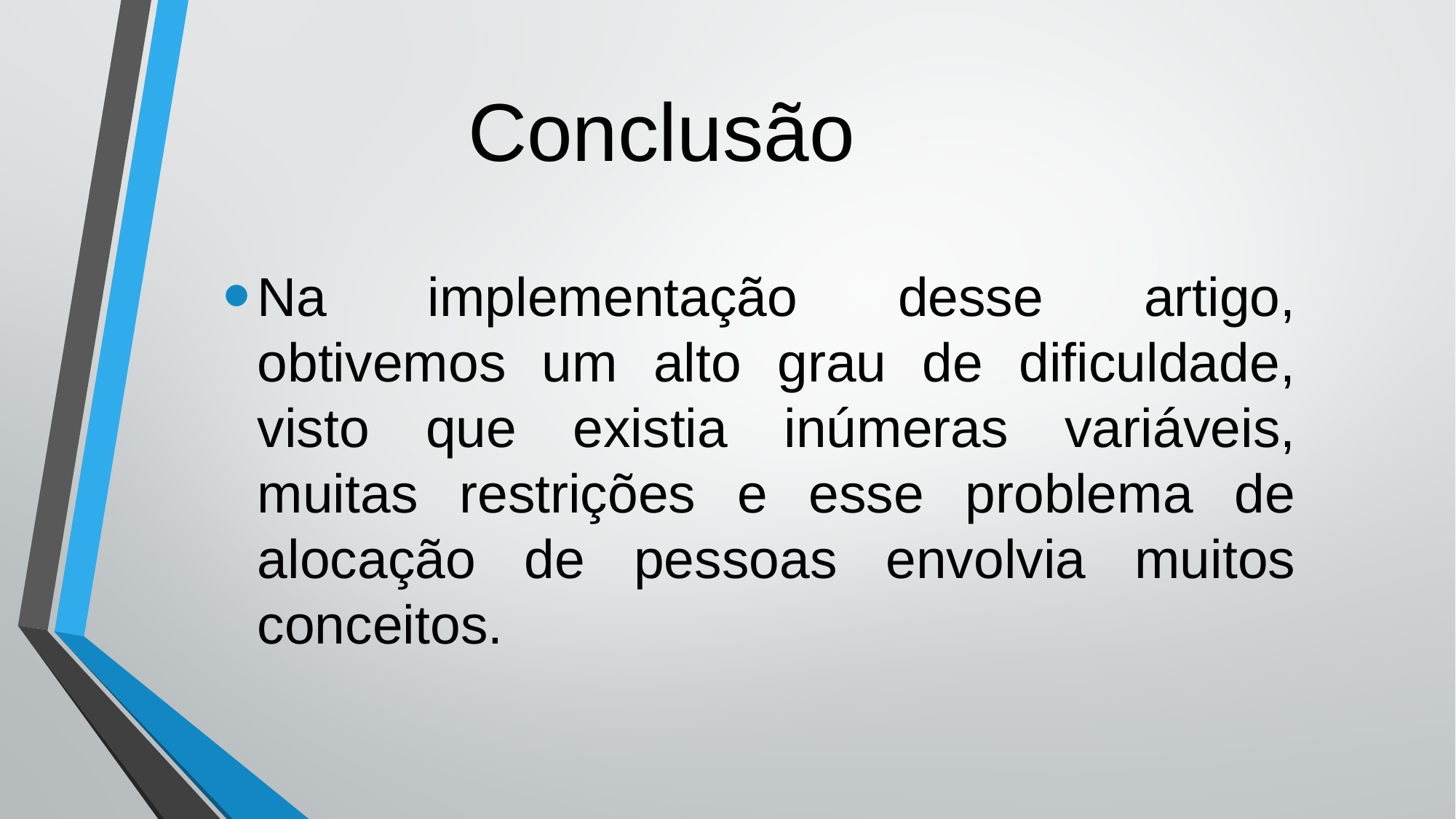

# Conclusão
Na implementação desse artigo, obtivemos um alto grau de dificuldade, visto que existia inúmeras variáveis, muitas restrições e esse problema de alocação de pessoas envolvia muitos conceitos.